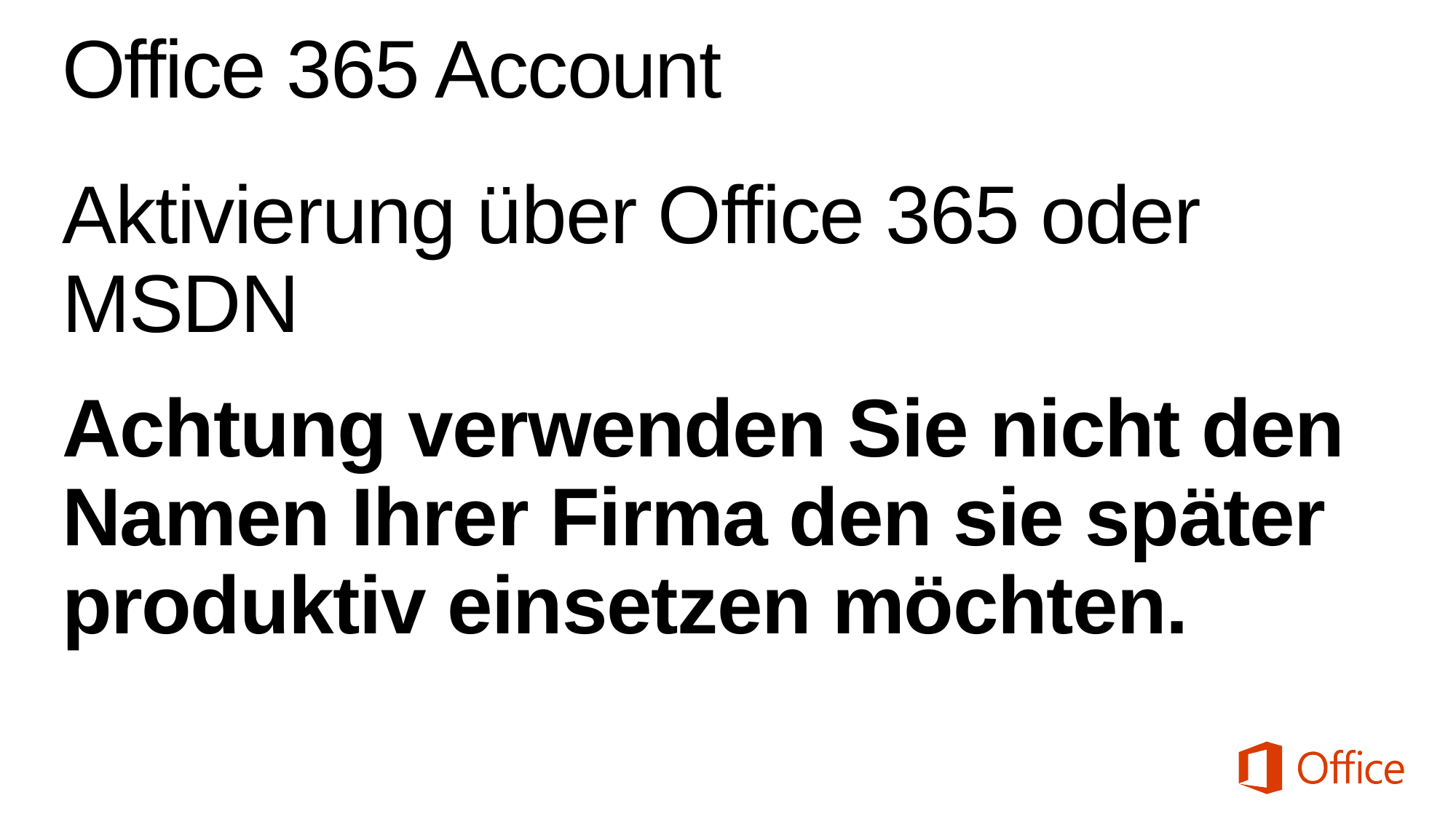

# Office 365 Account
Aktivierung über Office 365 oder MSDN
Achtung verwenden Sie nicht den Namen Ihrer Firma den sie später produktiv einsetzen möchten.